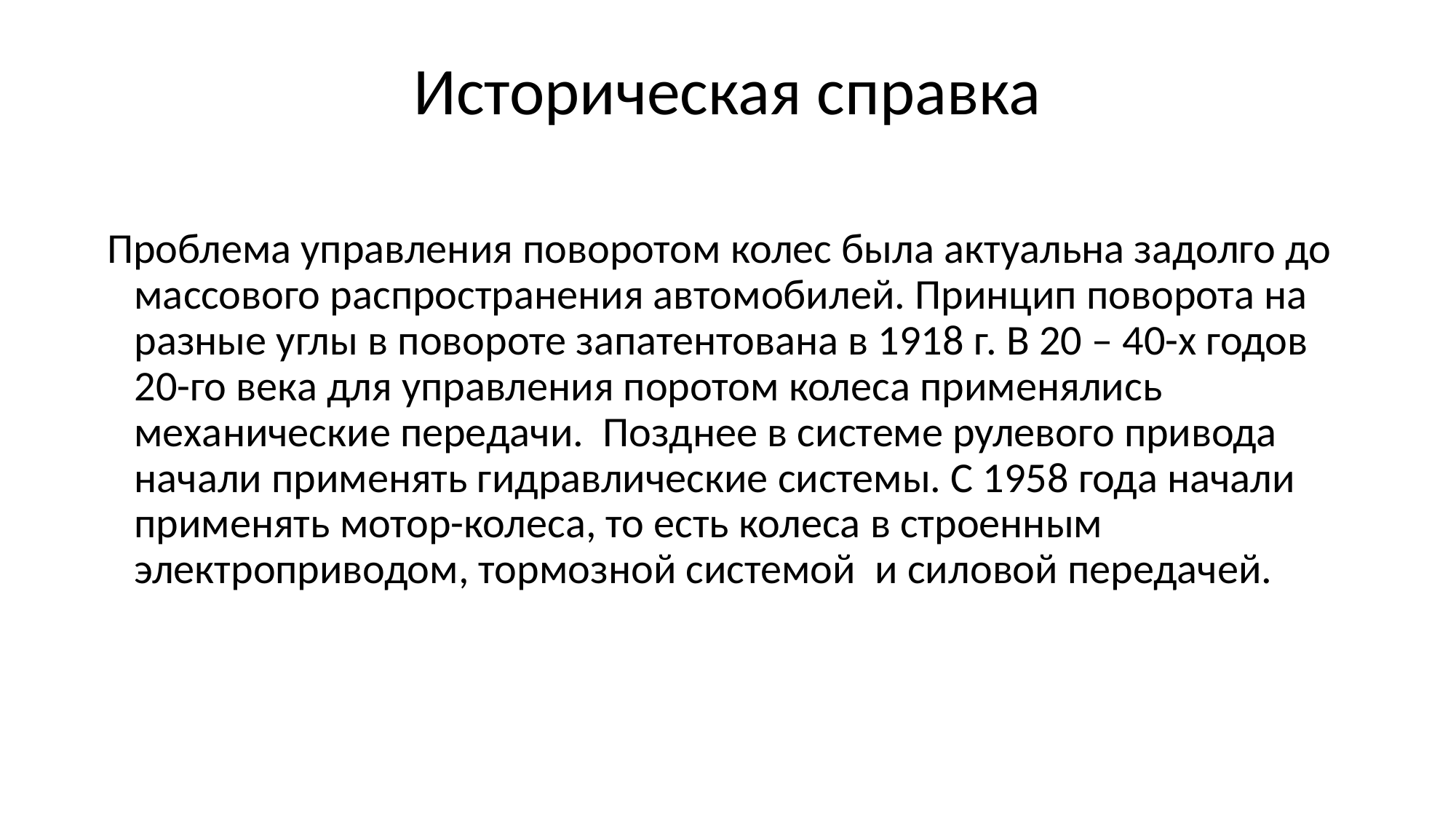

# Историческая справка
Проблема управления поворотом колес была актуальна задолго до массового распространения автомобилей. Принцип поворота на разные углы в повороте запатентована в 1918 г. В 20 – 40-х годов 20-го века для управления поротом колеса применялись механические передачи.  Позднее в системе рулевого привода начали применять гидравлические системы. С 1958 года начали применять мотор-колеса, то есть колеса в строенным электроприводом, тормозной системой  и силовой передачей.